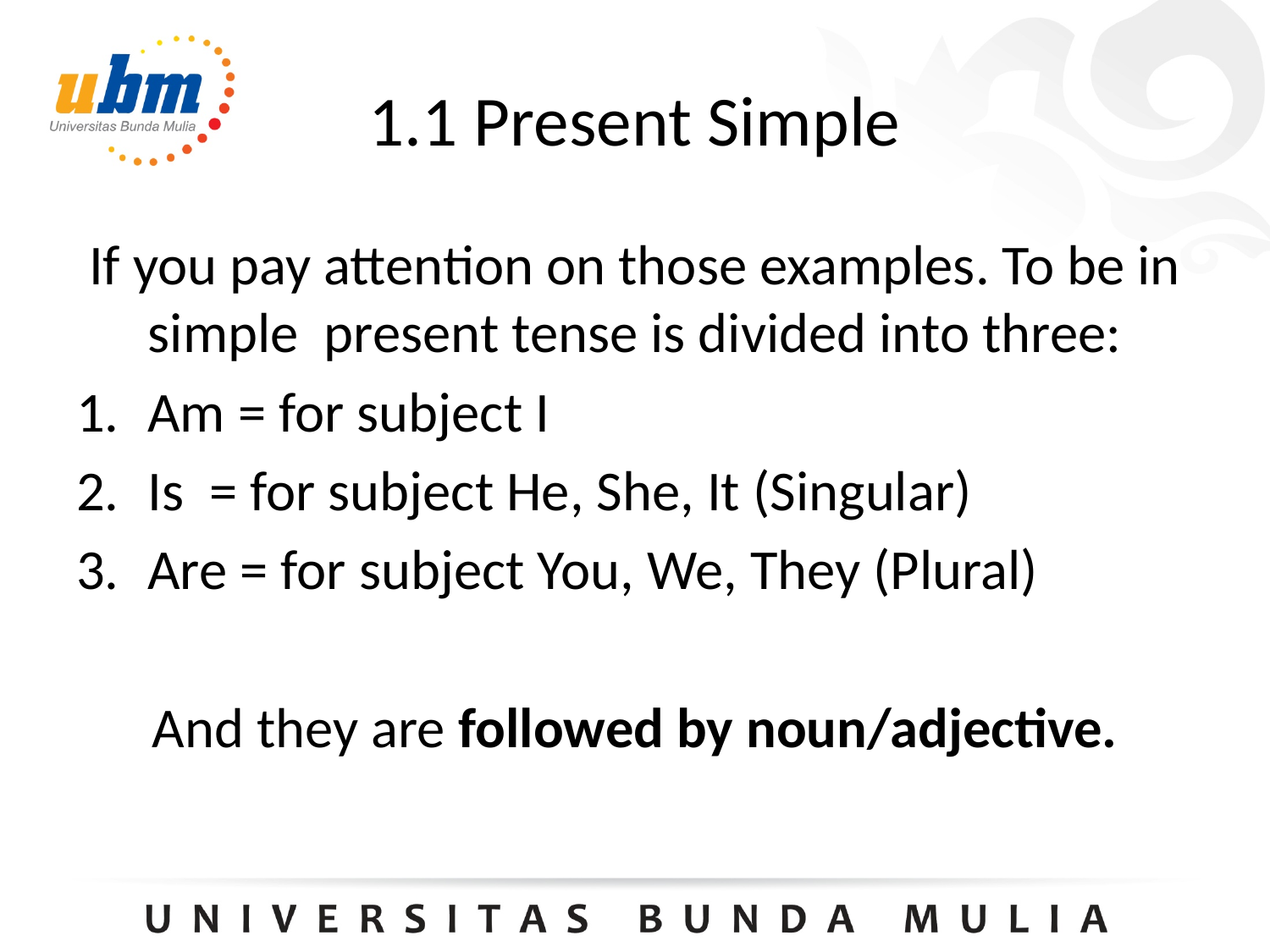

# 1.1 Present Simple
If you pay attention on those examples. To be in simple  present tense is divided into three:
Am = for subject I
Is  = for subject He, She, It (Singular)
Are = for subject You, We, They (Plural)

And they are followed by noun/adjective.